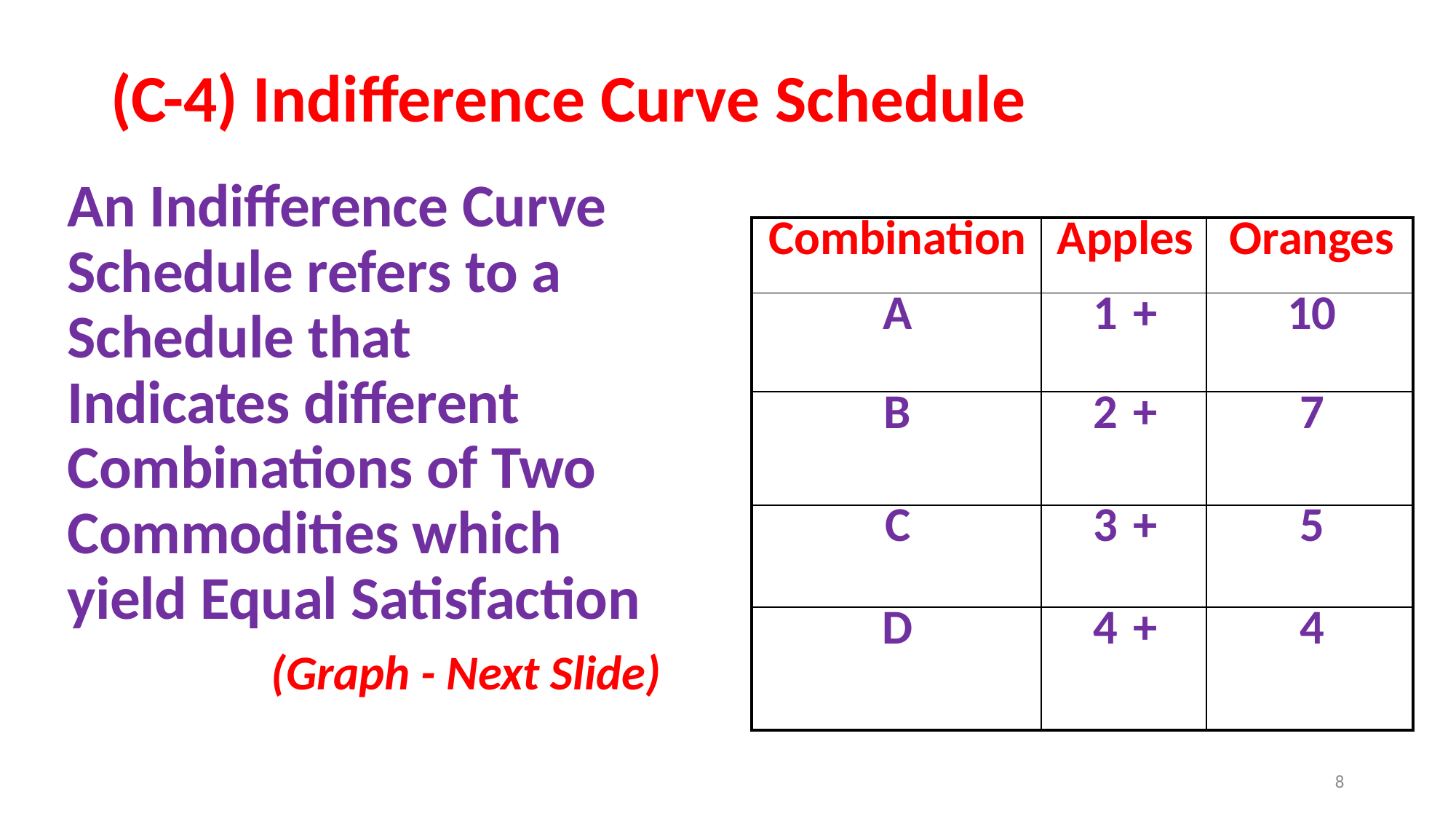

# (C-4) Indifference Curve Schedule
An Indifference Curve Schedule refers to a Schedule that  Indicates different Combinations of Two	Commodities which yield Equal Satisfaction
(Graph - Next Slide)
| Combination | Apples | Oranges |
| --- | --- | --- |
| A | 1 + | 10 |
| B | 2 + | 7 |
| C | 3 + | 5 |
| D | 4 + | 4 |
8